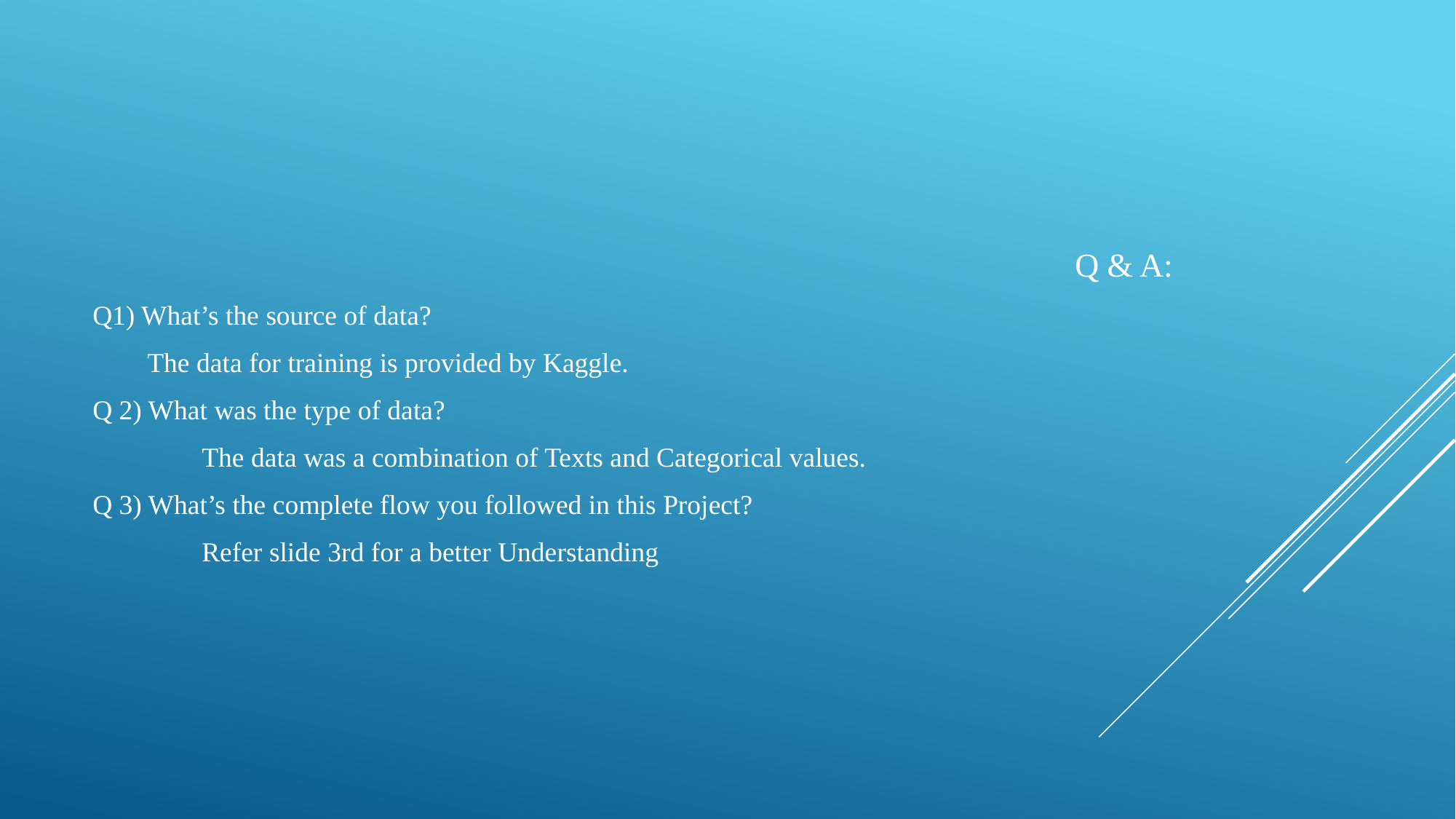

Q & A:
Q1) What’s the source of data?
The data for training is provided by Kaggle.
Q 2) What was the type of data?
	The data was a combination of Texts and Categorical values.
Q 3) What’s the complete flow you followed in this Project?
	Refer slide 3rd for a better Understanding